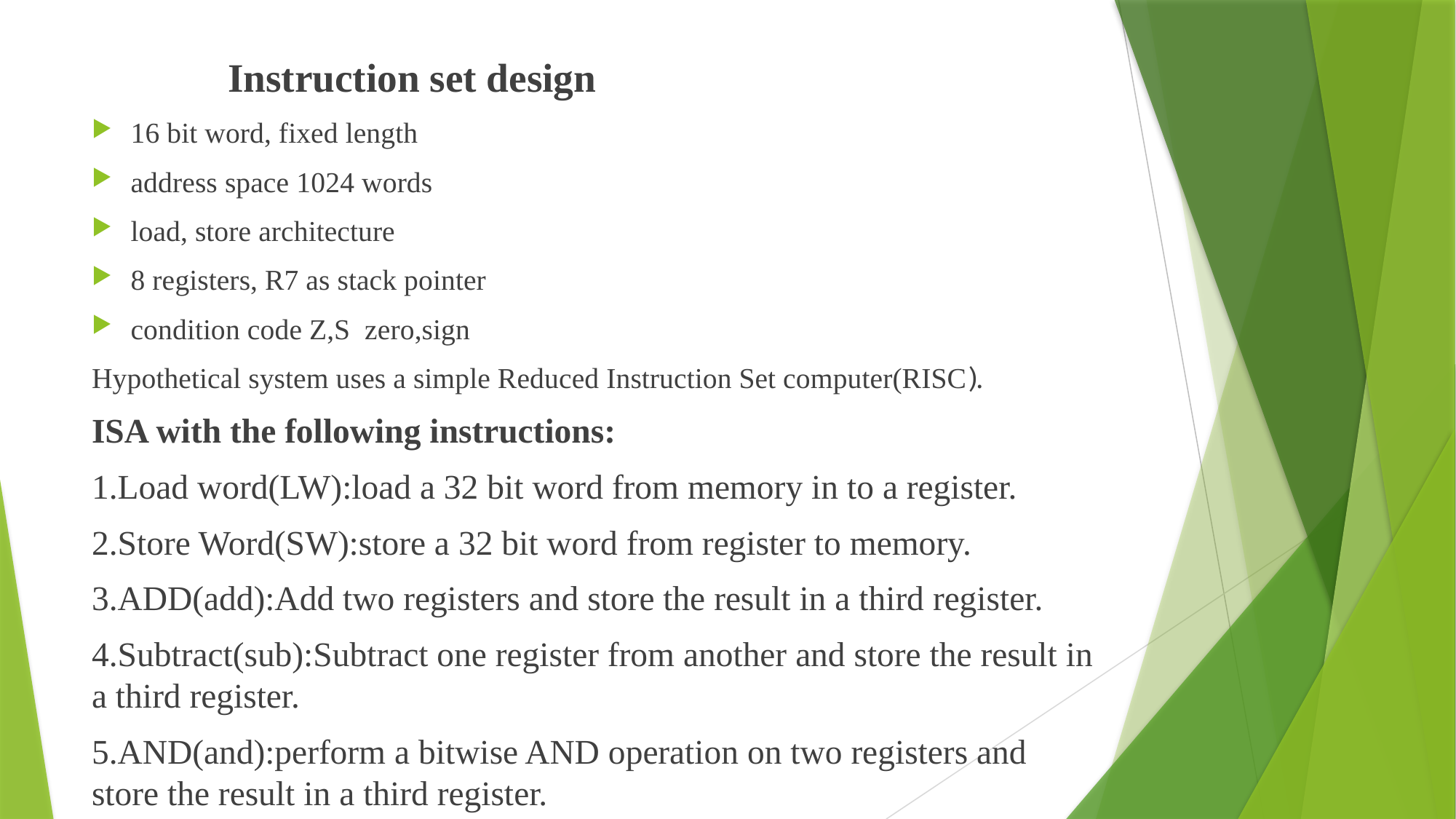

Instruction set design
16 bit word, fixed length
address space 1024 words
load, store architecture
8 registers, R7 as stack pointer
condition code Z,S  zero,sign
Hypothetical system uses a simple Reduced Instruction Set computer(RISC).
ISA with the following instructions:
1.Load word(LW):load a 32 bit word from memory in to a register.
2.Store Word(SW):store a 32 bit word from register to memory.
3.ADD(add):Add two registers and store the result in a third register.
4.Subtract(sub):Subtract one register from another and store the result in a third register.
5.AND(and):perform a bitwise AND operation on two registers and store the result in a third register.